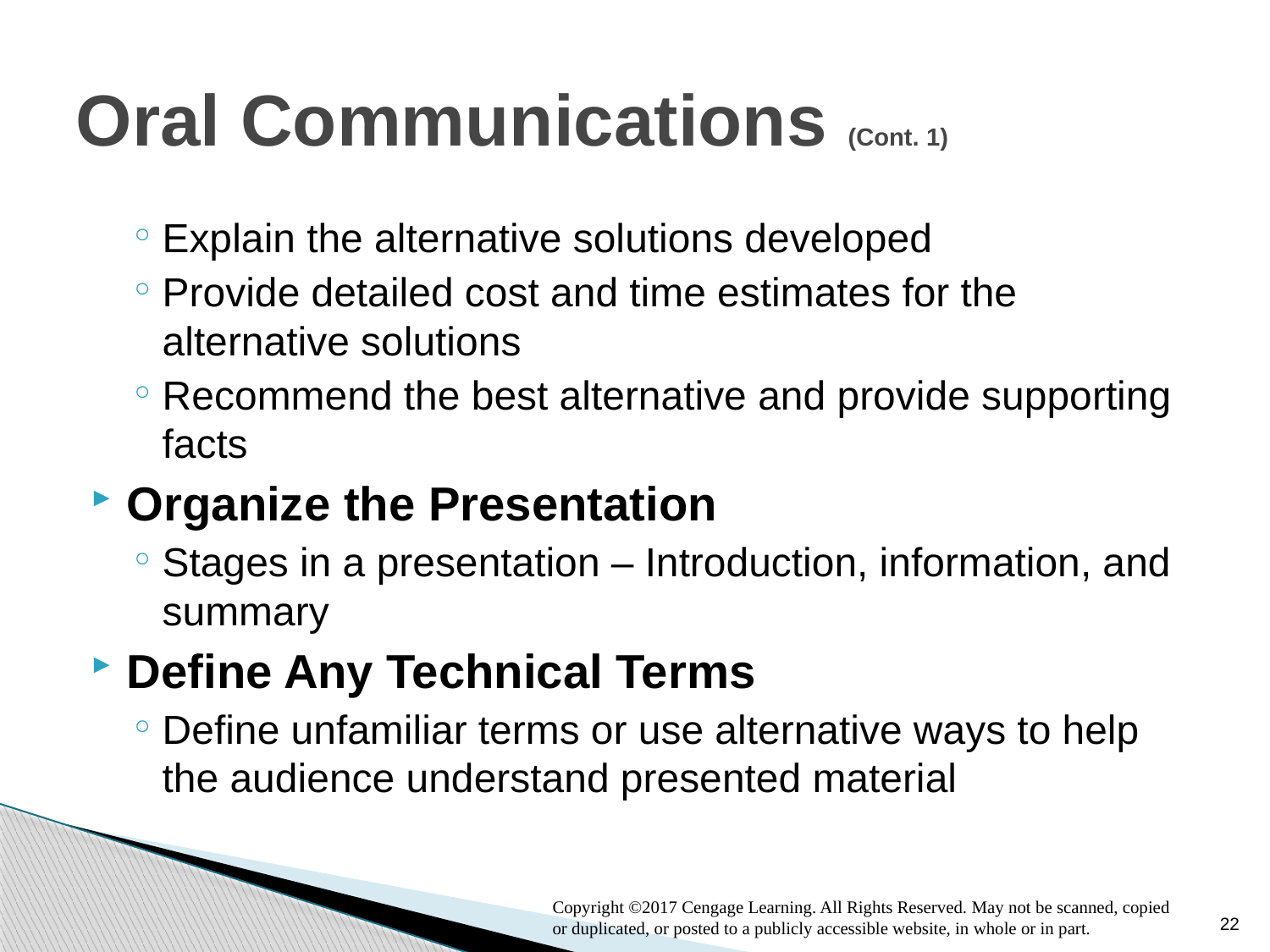

# Oral Communications (Cont. 1)
Explain the alternative solutions developed
Provide detailed cost and time estimates for the alternative solutions
Recommend the best alternative and provide supporting facts
Organize the Presentation
Stages in a presentation – Introduction, information, and summary
Define Any Technical Terms
Define unfamiliar terms or use alternative ways to help the audience understand presented material

22